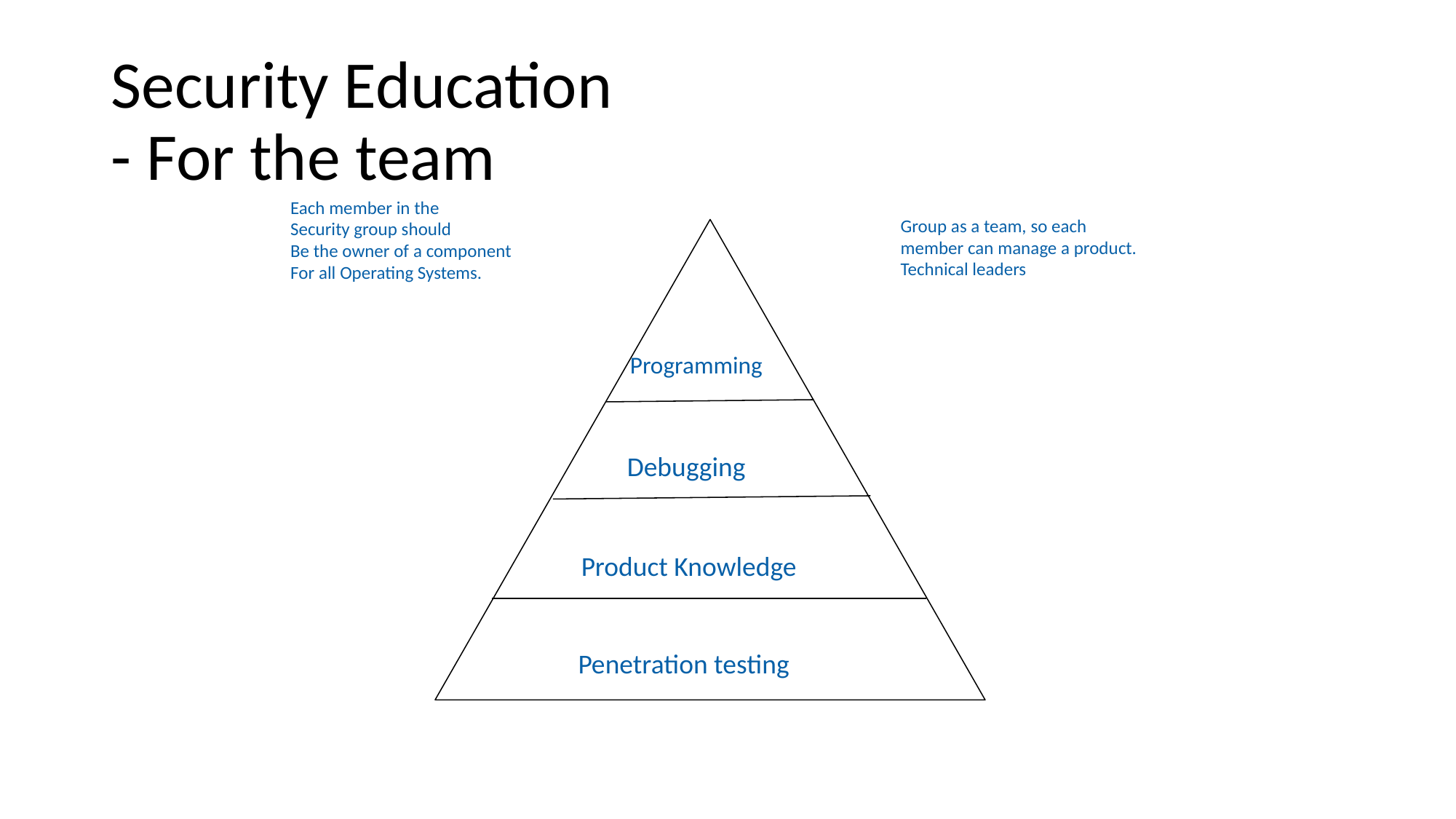

# Security Education - For the team
Each member in the
Security group should
Be the owner of a component
For all Operating Systems.
Group as a team, so each member can manage a product. Technical leaders

Programming
Debugging
Product Knowledge
Penetration testing